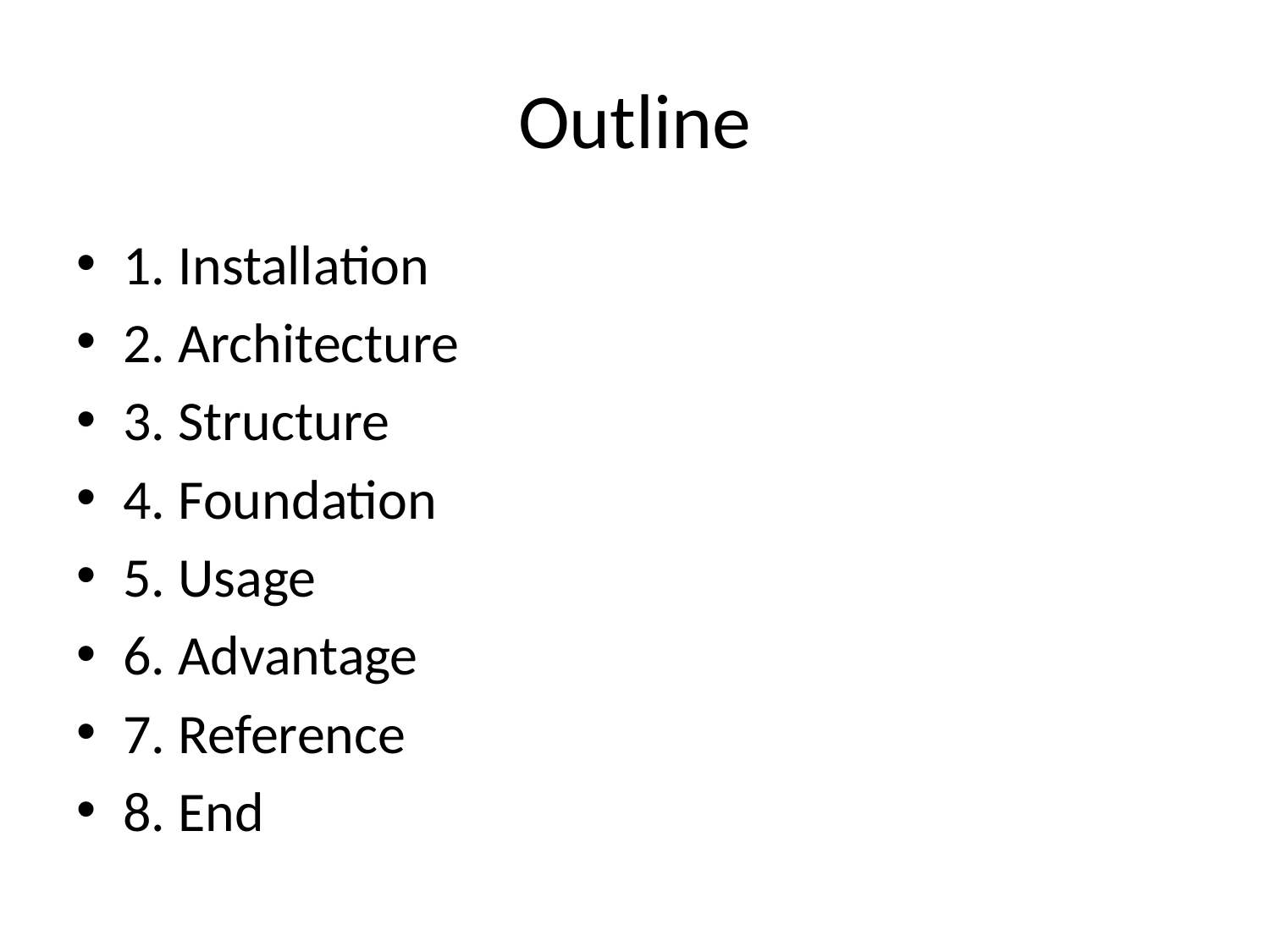

# Outline
1. Installation
2. Architecture
3. Structure
4. Foundation
5. Usage
6. Advantage
7. Reference
8. End